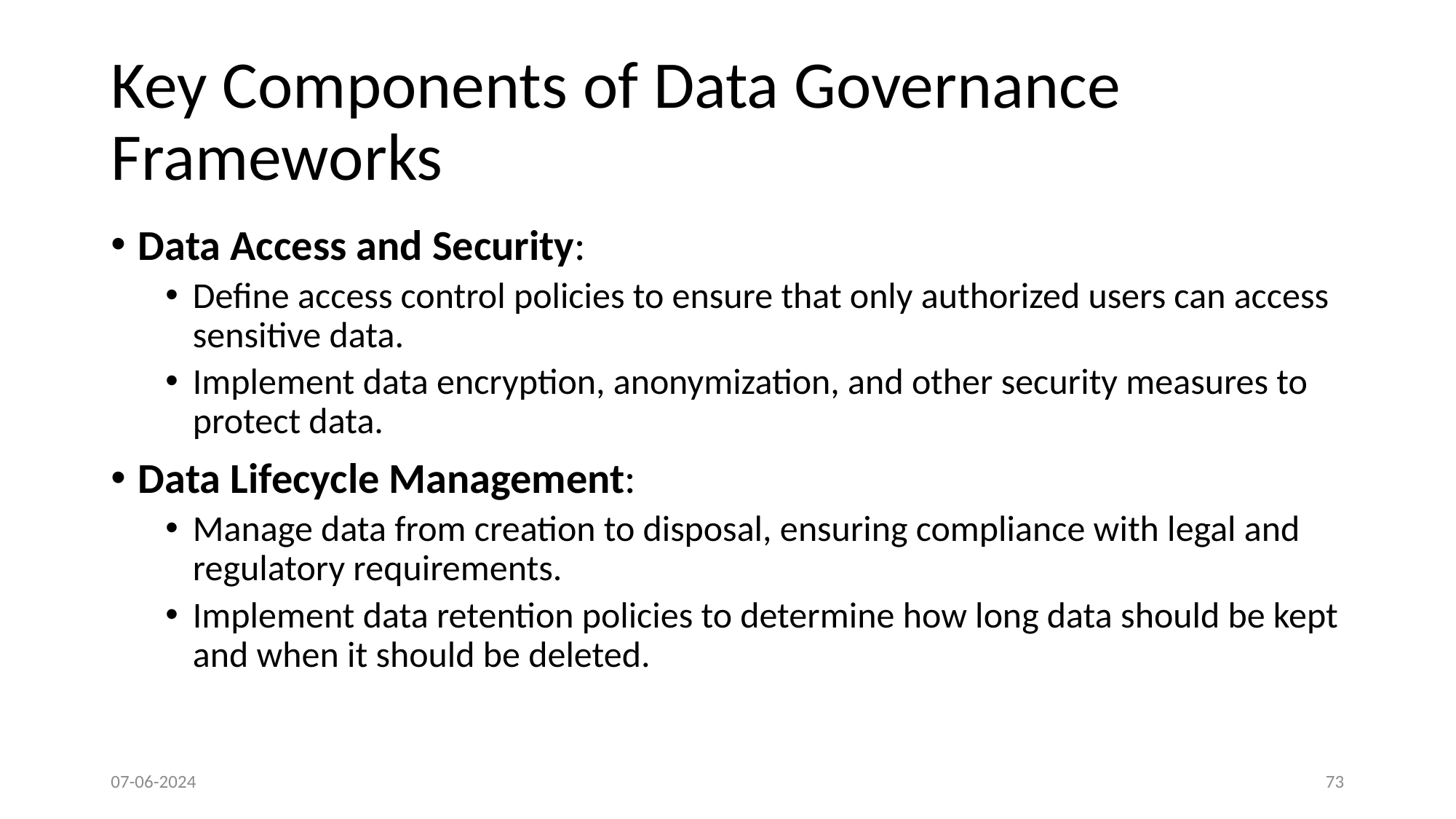

# Key Components of Data Governance Frameworks
Data Access and Security:
Define access control policies to ensure that only authorized users can access sensitive data.
Implement data encryption, anonymization, and other security measures to protect data.
Data Lifecycle Management:
Manage data from creation to disposal, ensuring compliance with legal and regulatory requirements.
Implement data retention policies to determine how long data should be kept and when it should be deleted.

07-06-2024
73